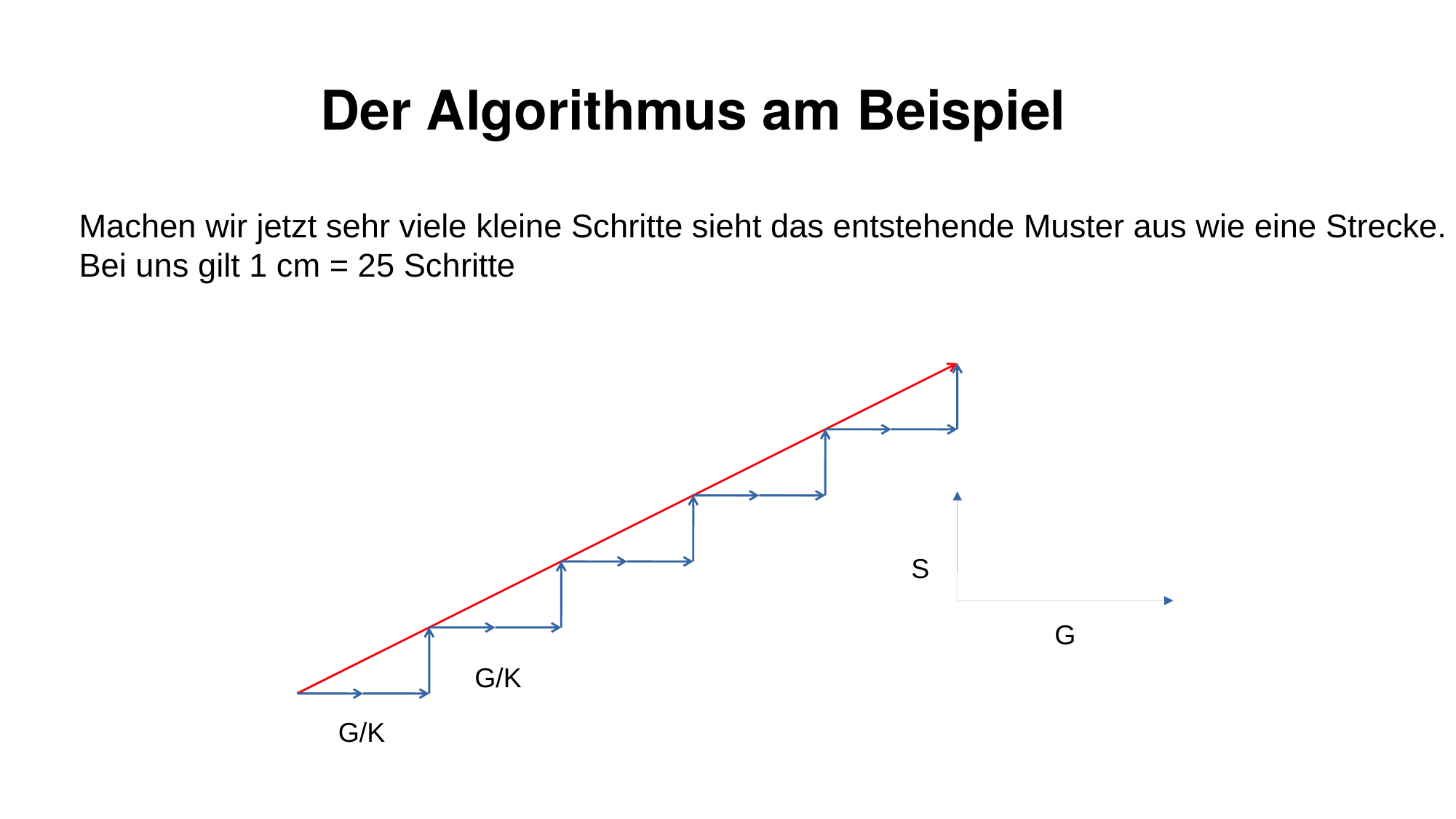

# Der Algorithmus am Beispiel
Machen wir jetzt sehr viele kleine Schritte sieht das entstehende Muster aus wie eine Strecke.
Bei uns gilt 1 cm = 25 Schritte

S

G

G/K

G/K